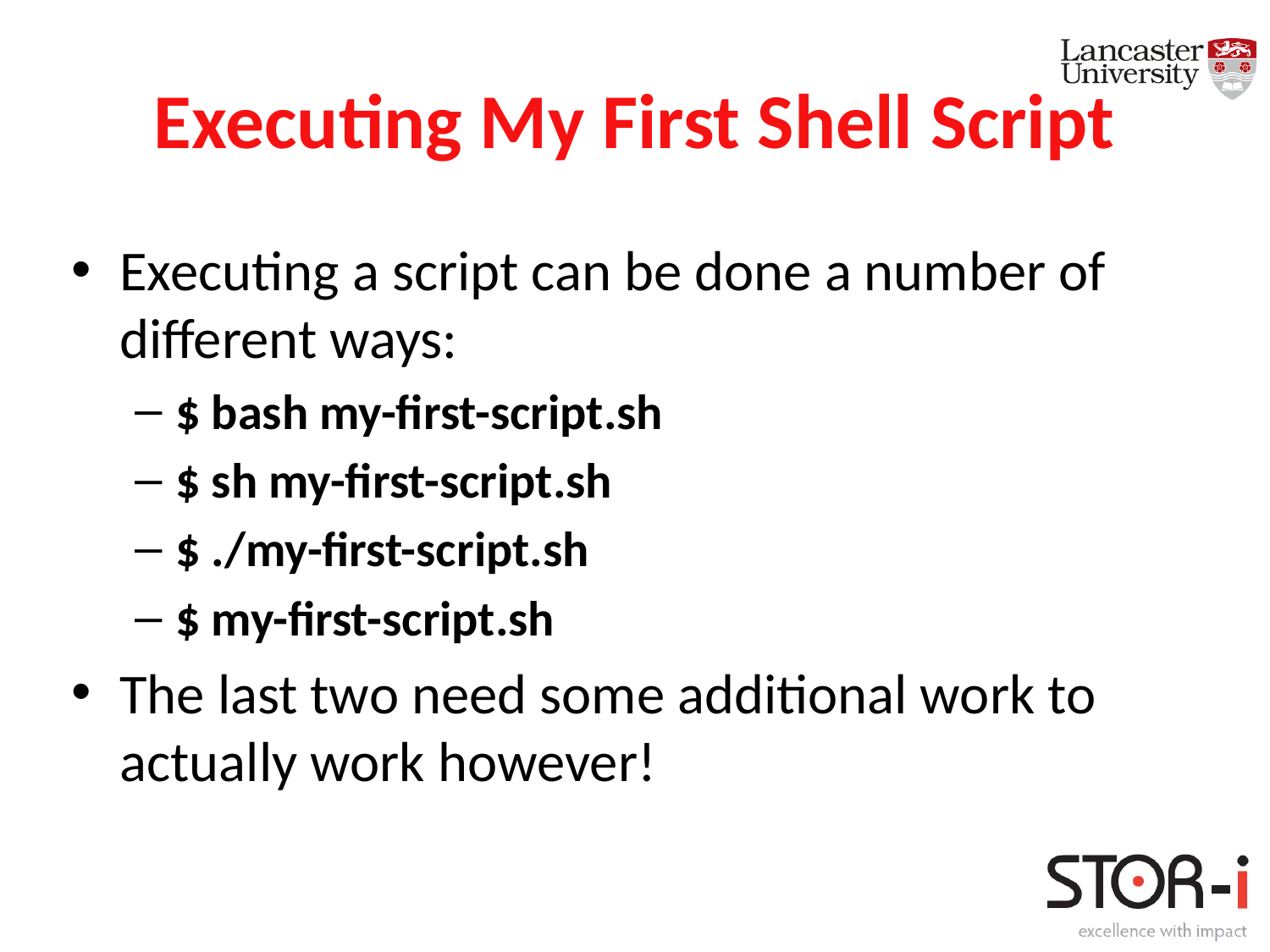

# Executing My First Shell Script
Executing a script can be done a number of different ways:
$ bash my-first-script.sh
$ sh my-first-script.sh
$ ./my-first-script.sh
$ my-first-script.sh
The last two need some additional work to actually work however!